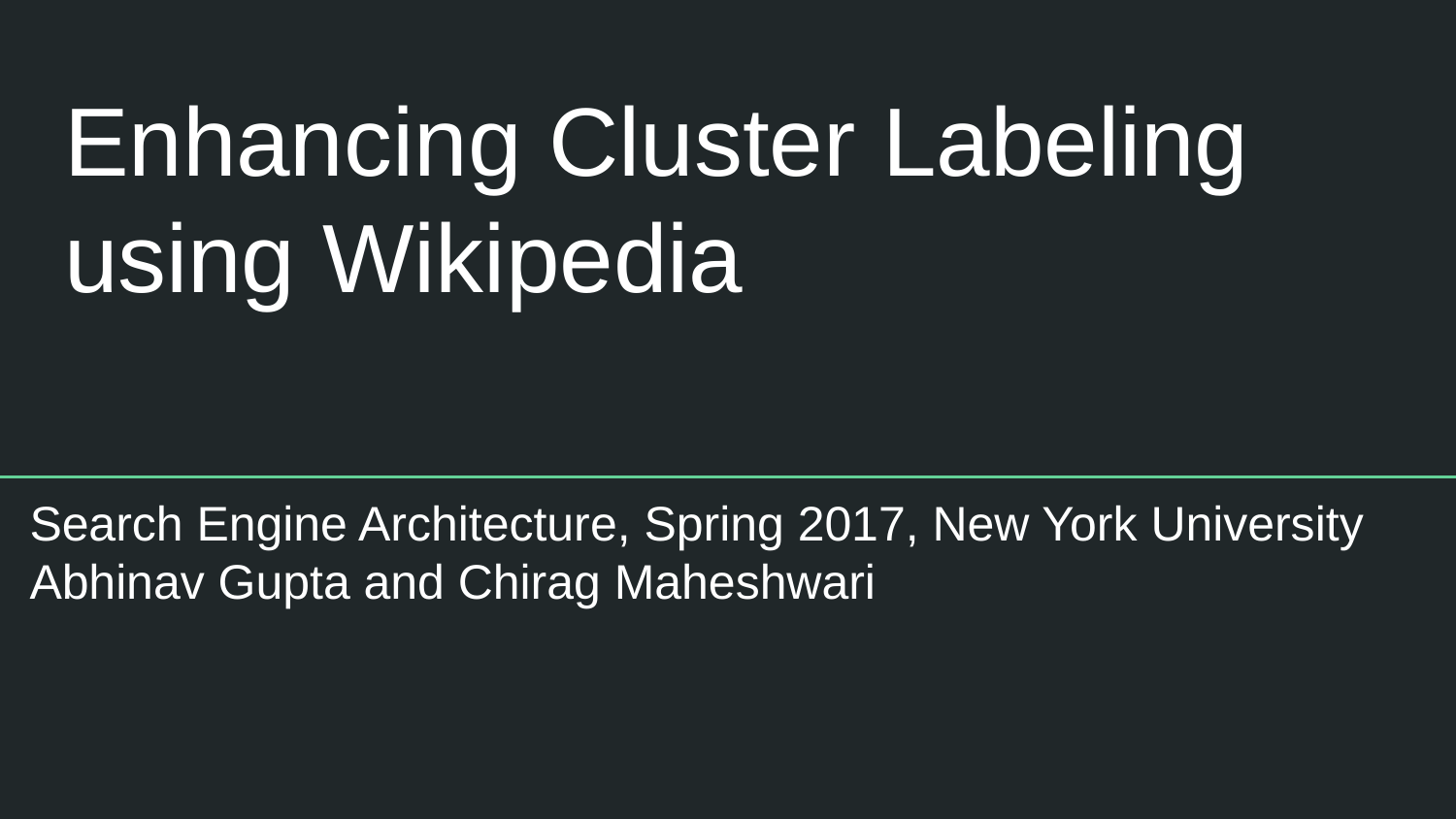

# Enhancing Cluster Labeling using Wikipedia
Search Engine Architecture, Spring 2017, New York University
Abhinav Gupta and Chirag Maheshwari